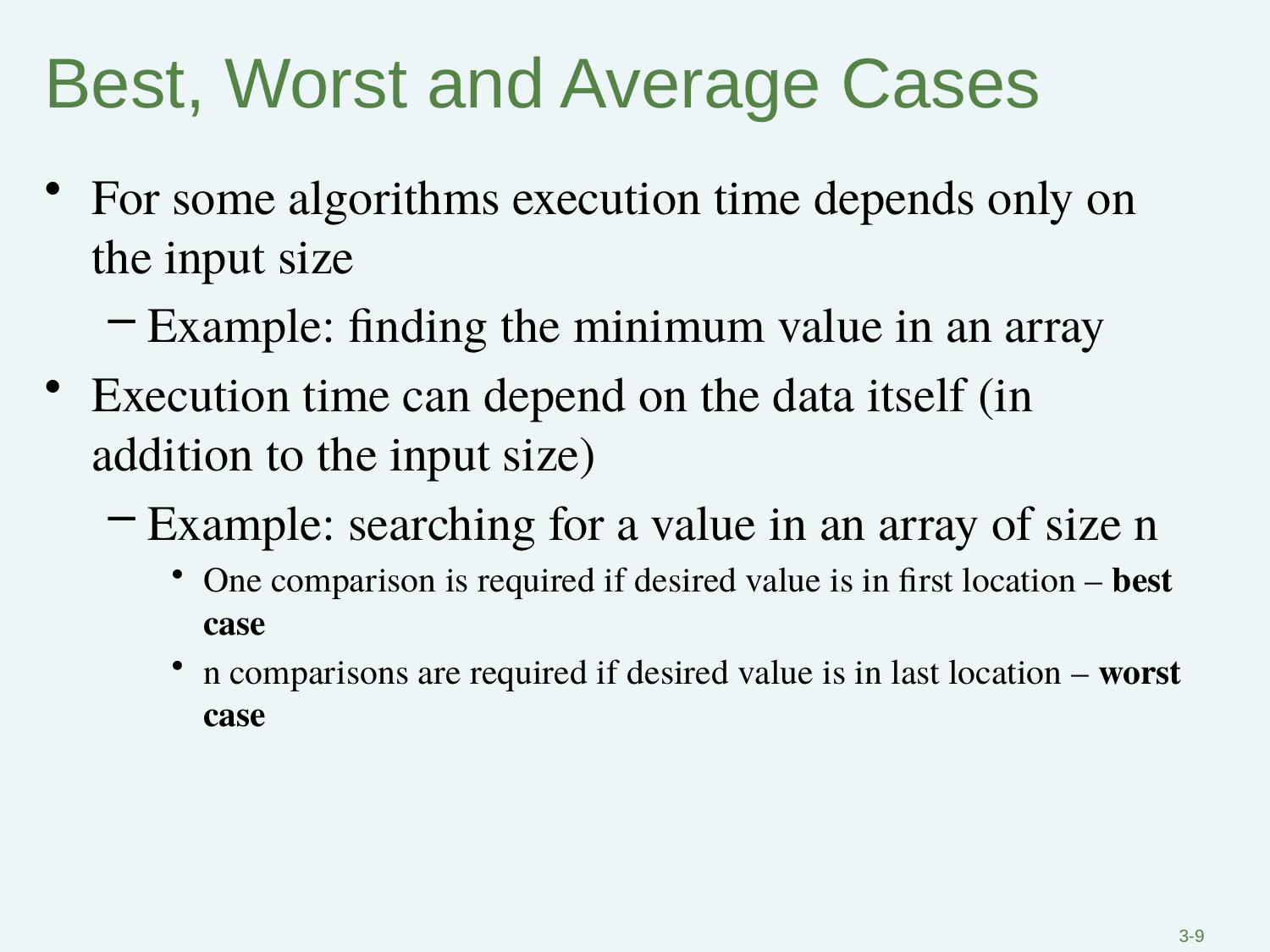

# Best, Worst and Average Cases
For some algorithms execution time depends only on the input size
Example: finding the minimum value in an array
Execution time can depend on the data itself (in addition to the input size)
Example: searching for a value in an array of size n
One comparison is required if desired value is in first location – best case
n comparisons are required if desired value is in last location – worst case

3-9